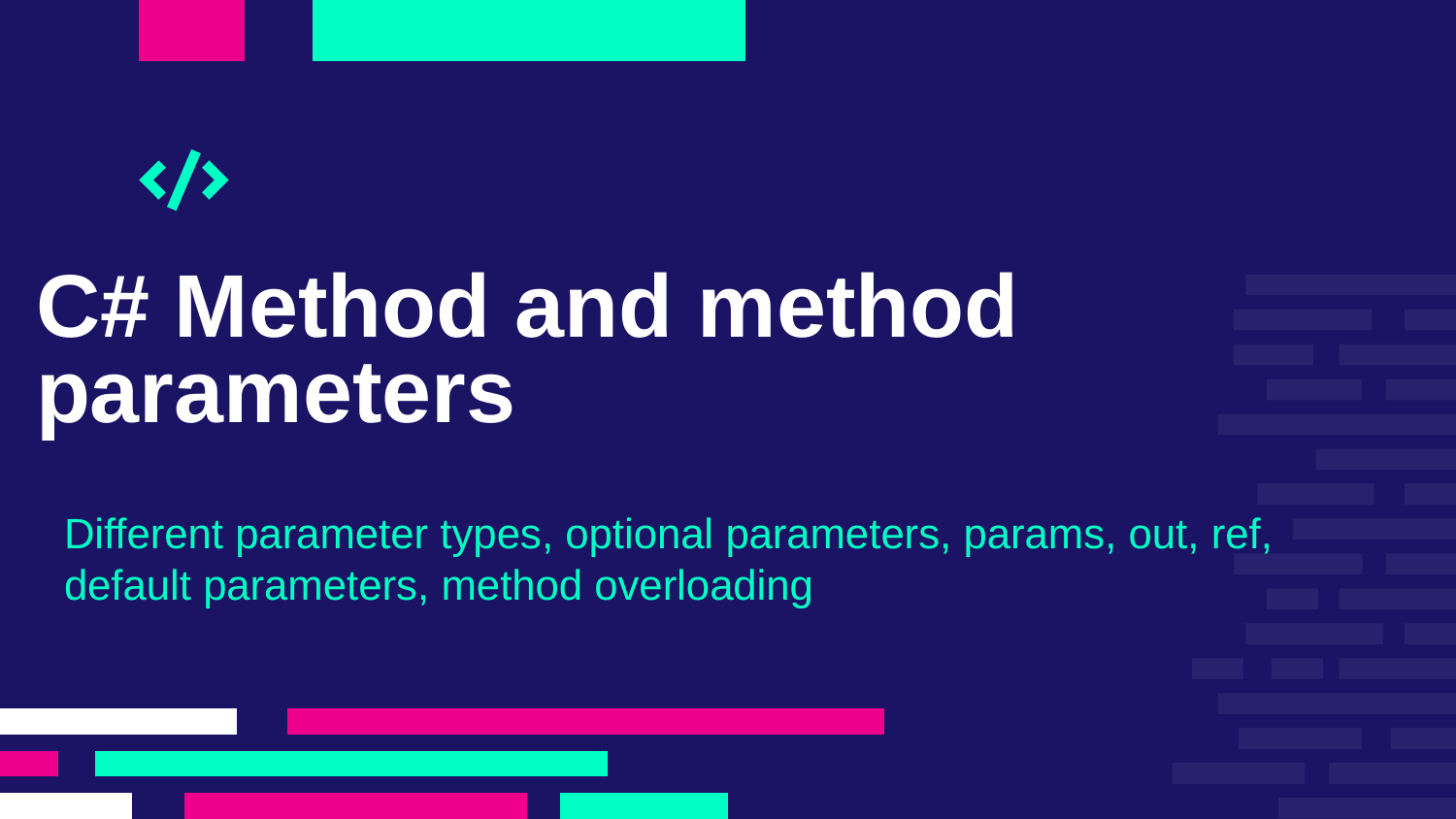

# C# Method and method parameters
Different parameter types, optional parameters, params, out, ref, default parameters, method overloading